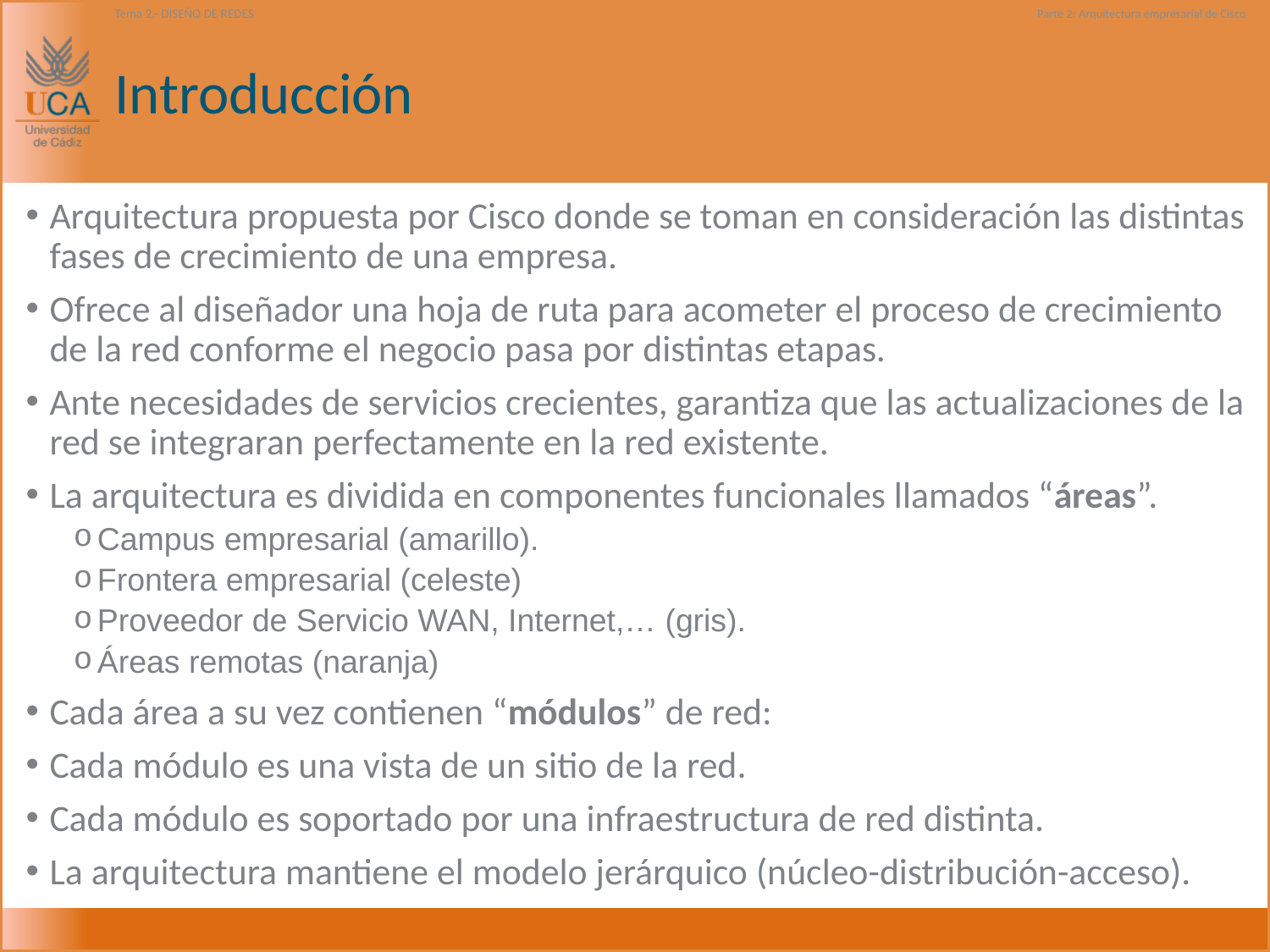

Tema 2.- DISEÑO DE REDES
Parte 2: Arquitectura empresarial de Cisco
# Introducción
Arquitectura propuesta por Cisco donde se toman en consideración las distintas fases de crecimiento de una empresa.
Ofrece al diseñador una hoja de ruta para acometer el proceso de crecimiento de la red conforme el negocio pasa por distintas etapas.
Ante necesidades de servicios crecientes, garantiza que las actualizaciones de la red se integraran perfectamente en la red existente.
La arquitectura es dividida en componentes funcionales llamados “áreas”.
Campus empresarial (amarillo).
Frontera empresarial (celeste)
Proveedor de Servicio WAN, Internet,… (gris).
Áreas remotas (naranja)
Cada área a su vez contienen “módulos” de red:
Cada módulo es una vista de un sitio de la red.
Cada módulo es soportado por una infraestructura de red distinta.
La arquitectura mantiene el modelo jerárquico (núcleo-distribución-acceso).